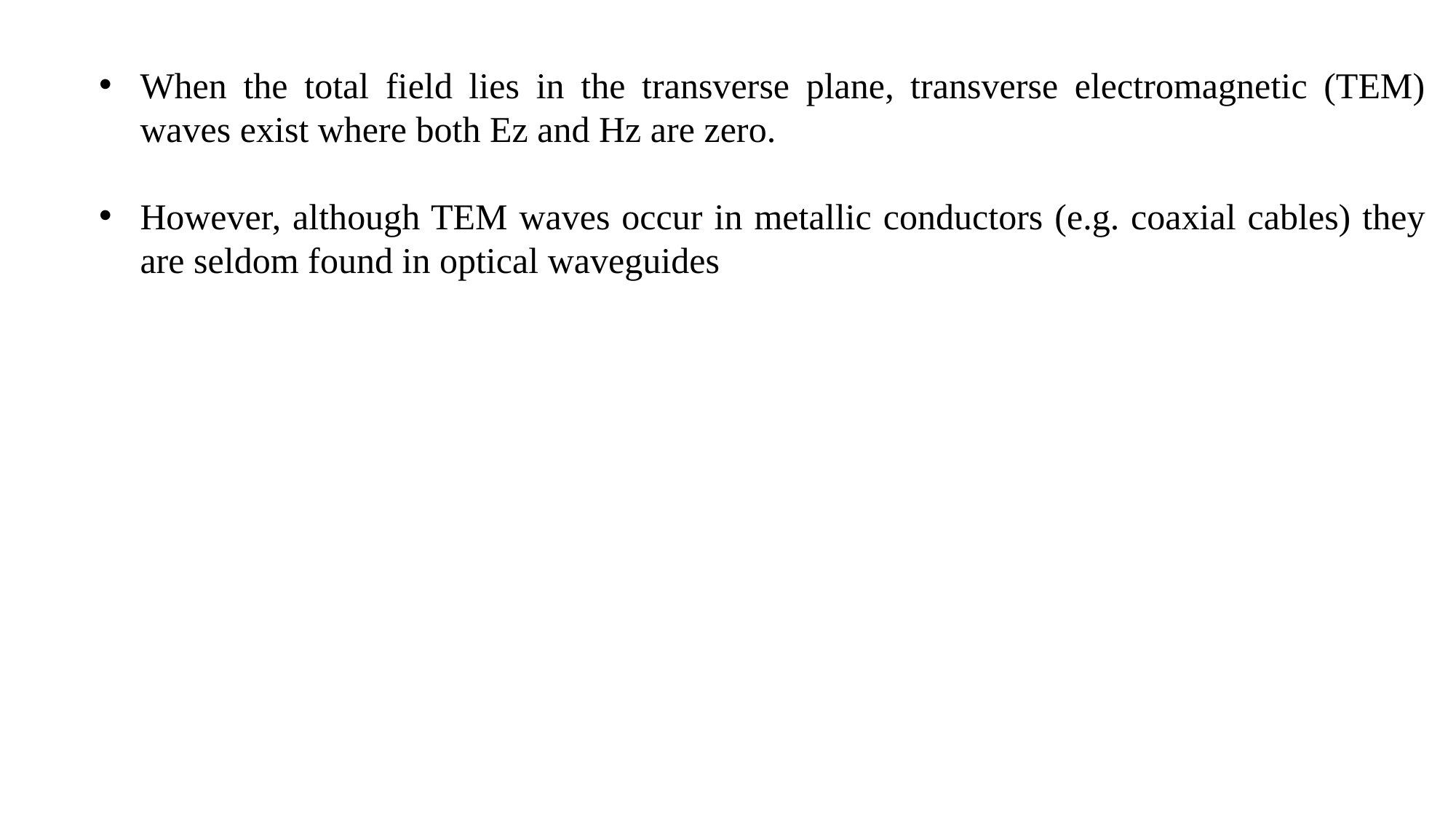

When the total field lies in the transverse plane, transverse electromagnetic (TEM) waves exist where both Ez and Hz are zero.

However, although TEM waves occur in metallic conductors (e.g. coaxial cables) they are seldom found in optical waveguides